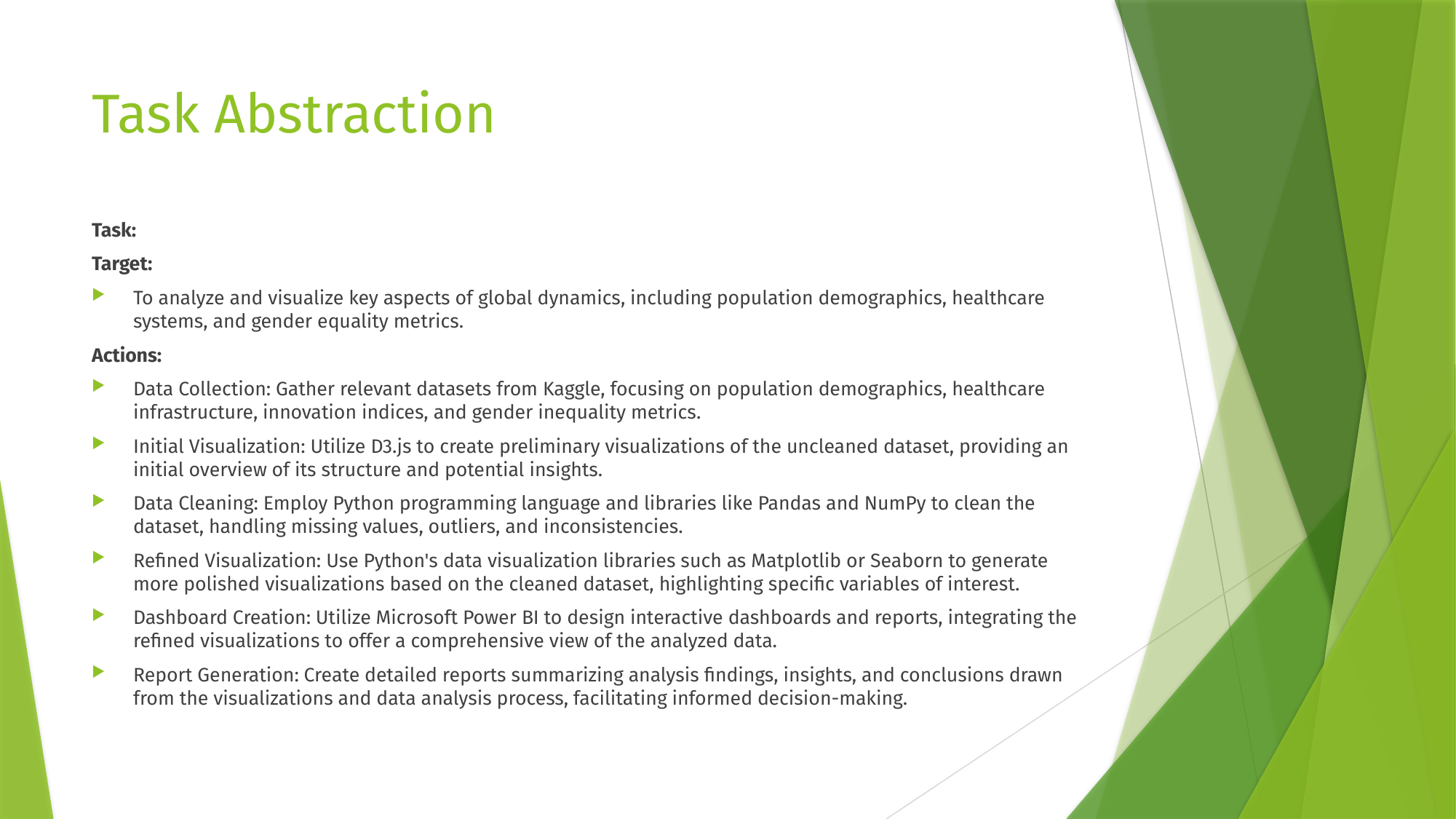

# Task Abstraction

Task:
Target:
To analyze and visualize key aspects of global dynamics, including population demographics, healthcare systems, and gender equality metrics.
Actions:
Data Collection: Gather relevant datasets from Kaggle, focusing on population demographics, healthcare infrastructure, innovation indices, and gender inequality metrics.
Initial Visualization: Utilize D3.js to create preliminary visualizations of the uncleaned dataset, providing an initial overview of its structure and potential insights.
Data Cleaning: Employ Python programming language and libraries like Pandas and NumPy to clean the dataset, handling missing values, outliers, and inconsistencies.
Refined Visualization: Use Python's data visualization libraries such as Matplotlib or Seaborn to generate more polished visualizations based on the cleaned dataset, highlighting specific variables of interest.
Dashboard Creation: Utilize Microsoft Power BI to design interactive dashboards and reports, integrating the refined visualizations to offer a comprehensive view of the analyzed data.
Report Generation: Create detailed reports summarizing analysis findings, insights, and conclusions drawn from the visualizations and data analysis process, facilitating informed decision-making.